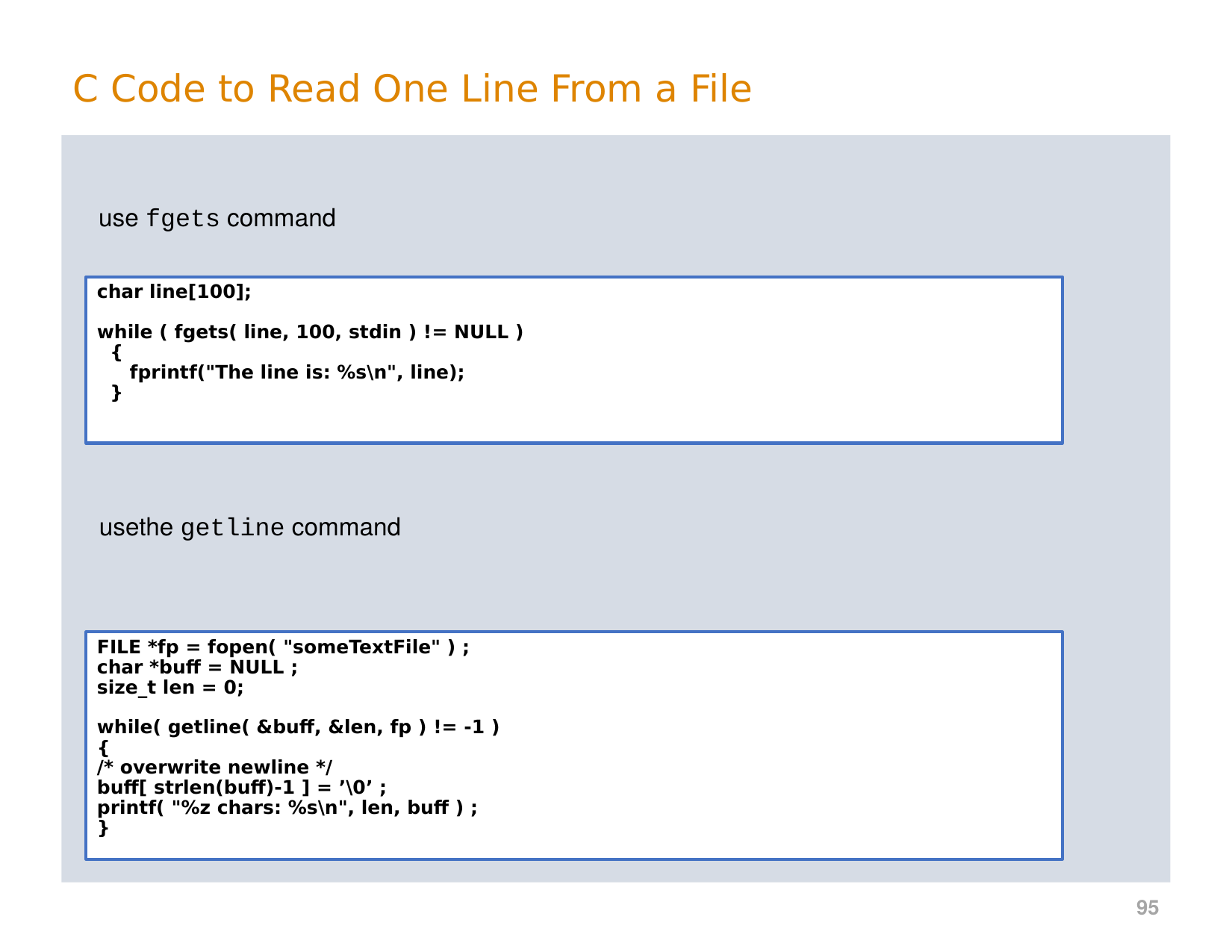

# C Code to Read One Line From a File

use fgets command
char line[100];
while ( fgets( line, 100, stdin ) != NULL ) 
  { 
     fprintf("The line is: %s\n", line); 
  }
usethe getline command
FILE *fp = fopen( "someTextFile" ) ;
char *buff = NULL ;
size_t len = 0;

while( getline( &buff, &len, fp ) != -1 )
{
/* overwrite newline */
buff[ strlen(buff)-1 ] = ’\0’ ;
printf( "%z chars: %s\n", len, buff ) ;
}

95